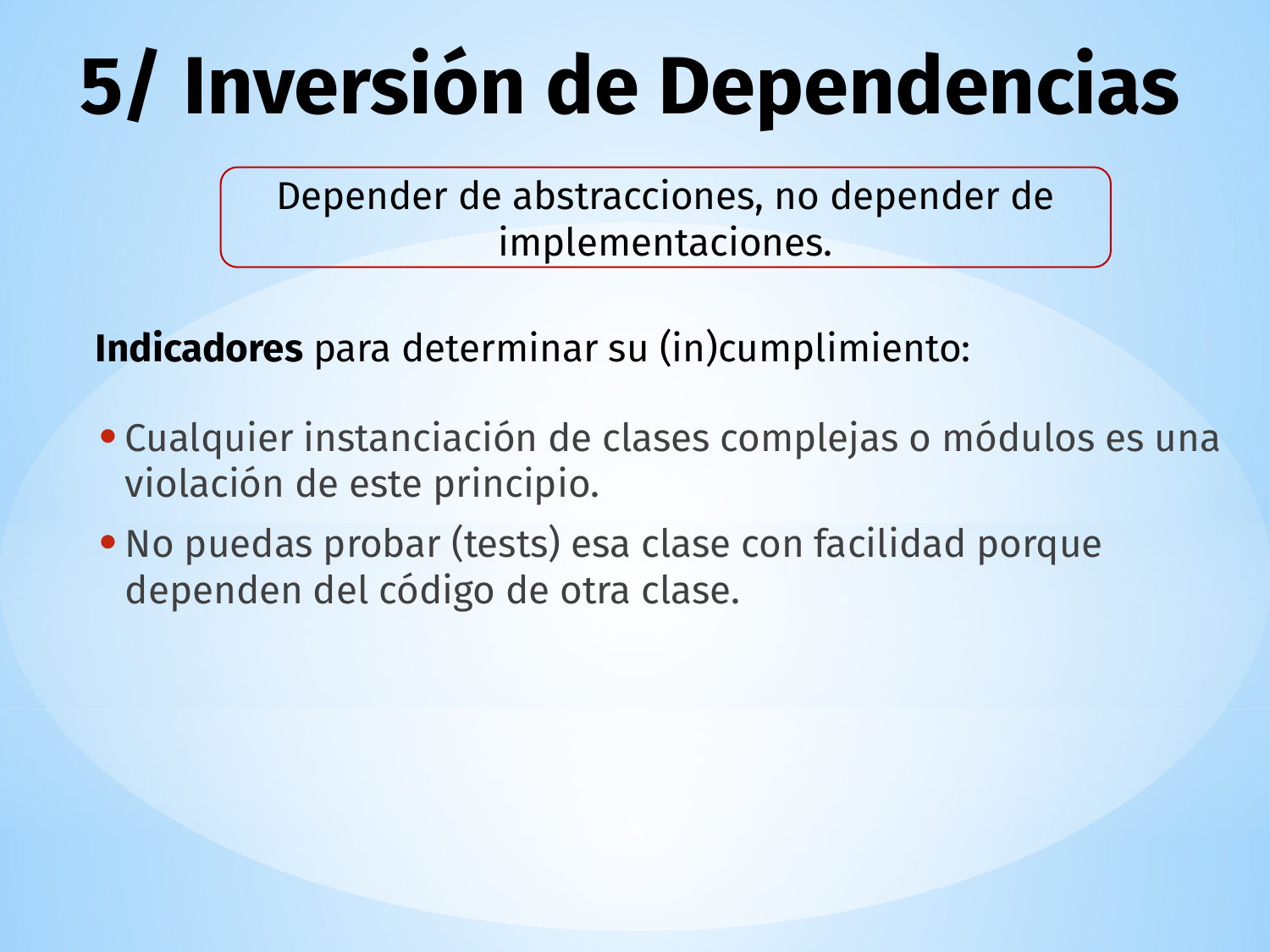

# 5/ Inversión de Dependencias
Depender de abstracciones, no depender de implementaciones.
Indicadores para determinar su (in)cumplimiento:
Cualquier instanciación de clases complejas o módulos es una violación de este principio.
No puedas probar (tests) esa clase con facilidad porque dependen del código de otra clase.